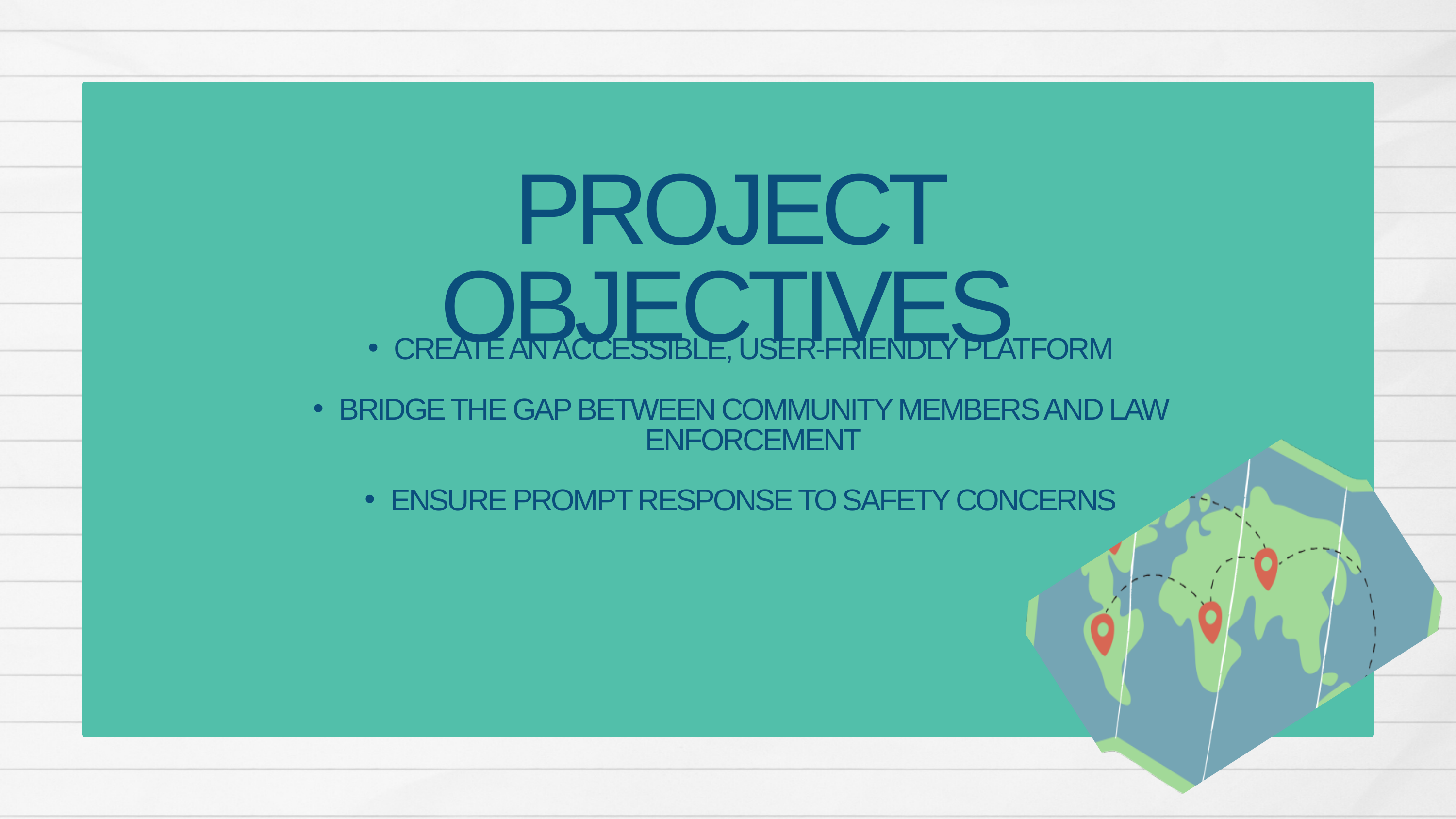

PROJECT OBJECTIVES
CREATE AN ACCESSIBLE, USER-FRIENDLY PLATFORM

BRIDGE THE GAP BETWEEN COMMUNITY MEMBERS AND LAW ENFORCEMENT

ENSURE PROMPT RESPONSE TO SAFETY CONCERNS